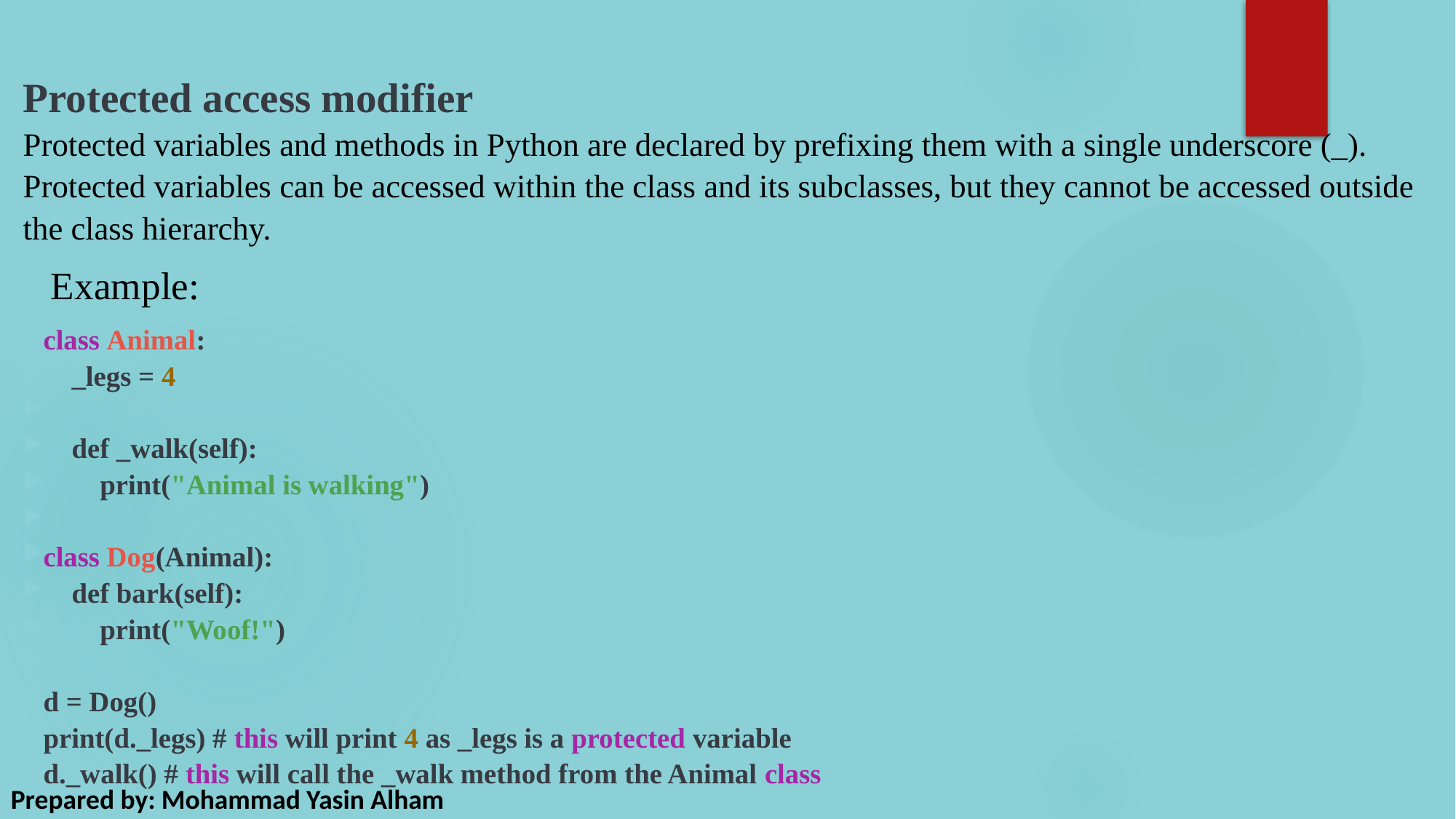

Protected access modifier
Protected variables and methods in Python are declared by prefixing them with a single underscore (_). Protected variables can be accessed within the class and its subclasses, but they cannot be accessed outside the class hierarchy.
Example:
class Animal:
    _legs = 4

    def _walk(self):
        print("Animal is walking")

class Dog(Animal):
    def bark(self):
        print("Woof!")

d = Dog()
print(d._legs) # this will print 4 as _legs is a protected variable
d._walk() # this will call the _walk method from the Animal class

Prepared by: Mohammad Yasin Alham